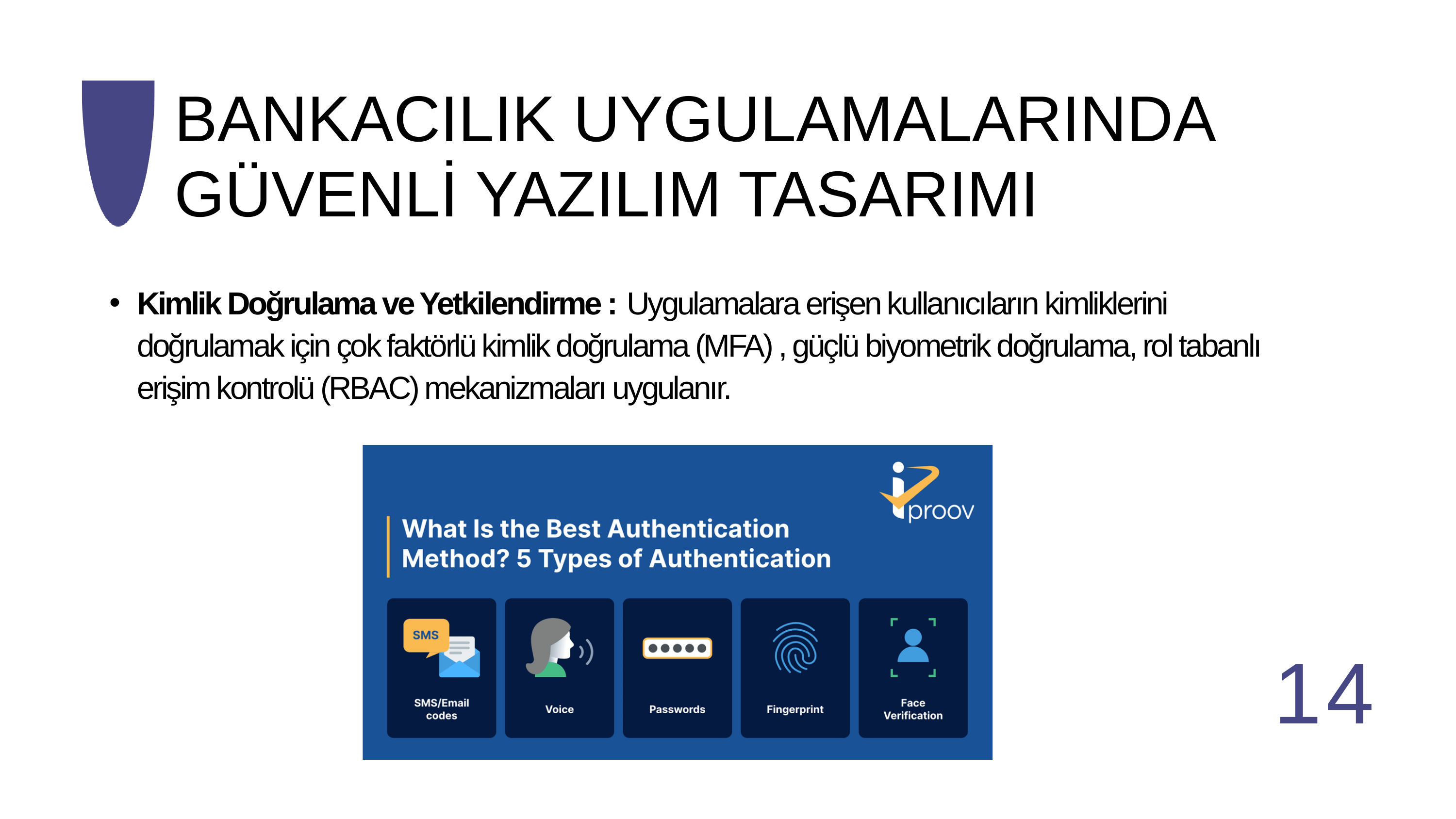

BANKACILIK UYGULAMALARINDA GÜVENLİ YAZILIM TASARIMI

Kimlik Doğrulama ve Yetkilendirme : Uygulamalara erişen kullanıcıların kimliklerini doğrulamak için çok faktörlü kimlik doğrulama (MFA) , güçlü biyometrik doğrulama, rol tabanlı erişim kontrolü (RBAC) mekanizmaları uygulanır.

14